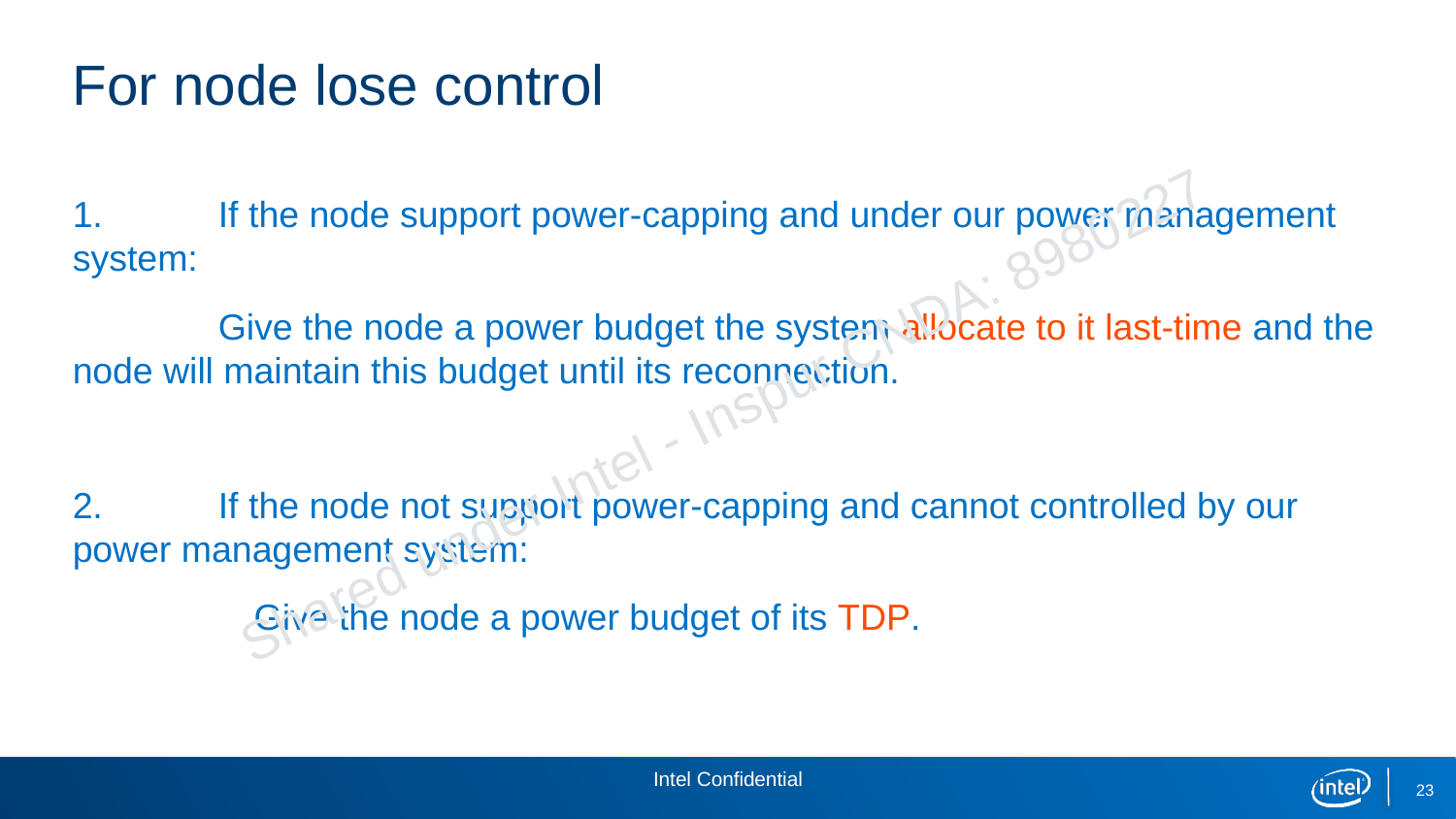

# For node lose control
1.	If the node support power-capping and under our power management system:
	Give the node a power budget the system allocate to it last-time and the node will maintain this budget until its reconnection.

2.	If the node not support power-capping and cannot controlled by our power management system:
	Give the node a power budget of its TDP.
Shared under Intel - Inspur CNDA: 8980227
23